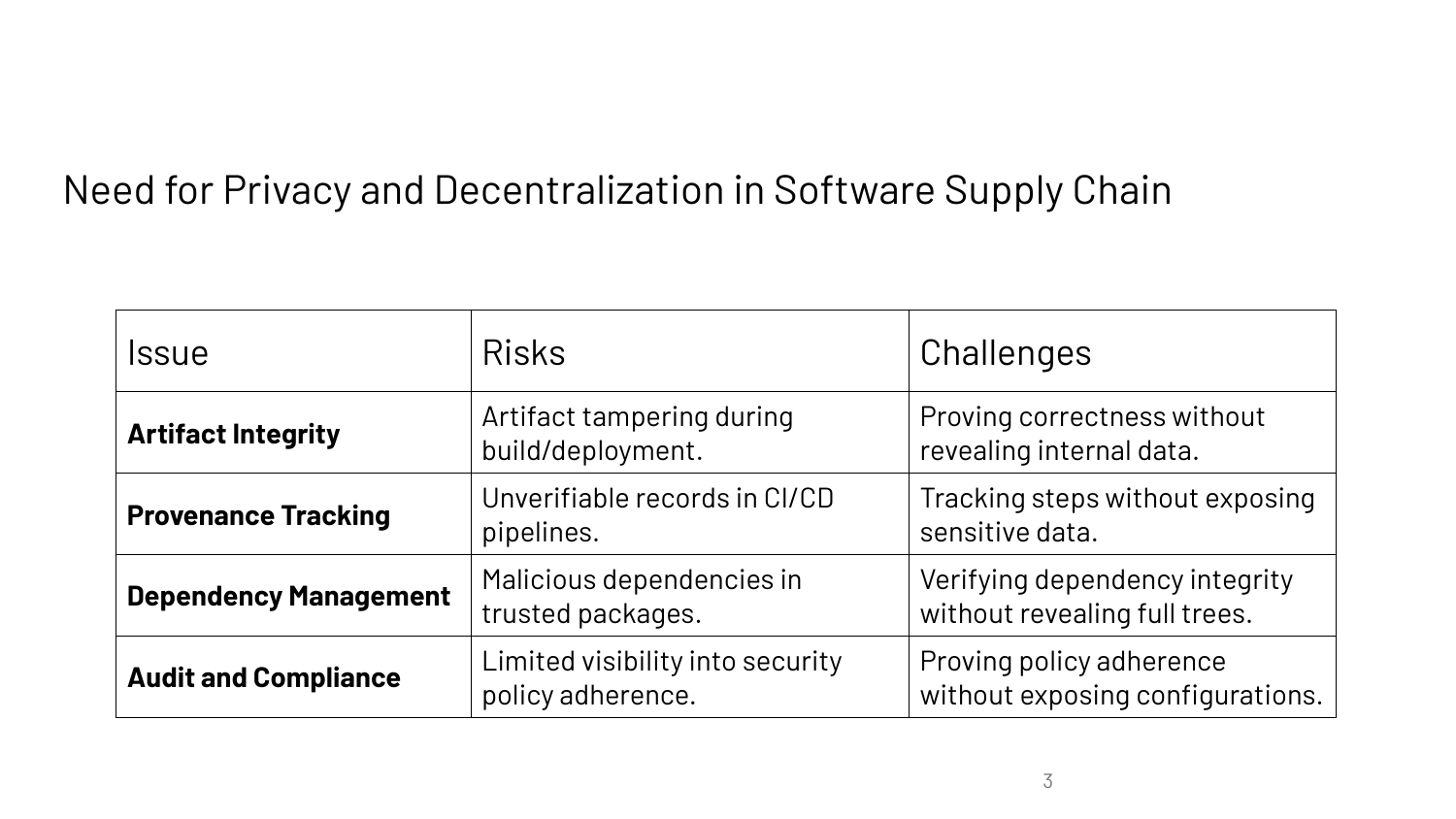

# Need for Privacy and Decentralization in Software Supply Chain
| Issue | Risks | Challenges |
| --- | --- | --- |
| Artifact Integrity | Artifact tampering during build/deployment. | Proving correctness without revealing internal data. |
| Provenance Tracking | Unverifiable records in CI/CD pipelines. | Tracking steps without exposing sensitive data. |
| Dependency Management | Malicious dependencies in trusted packages. | Verifying dependency integrity without revealing full trees. |
| Audit and Compliance | Limited visibility into security policy adherence. | Proving policy adherence without exposing configurations. |
3